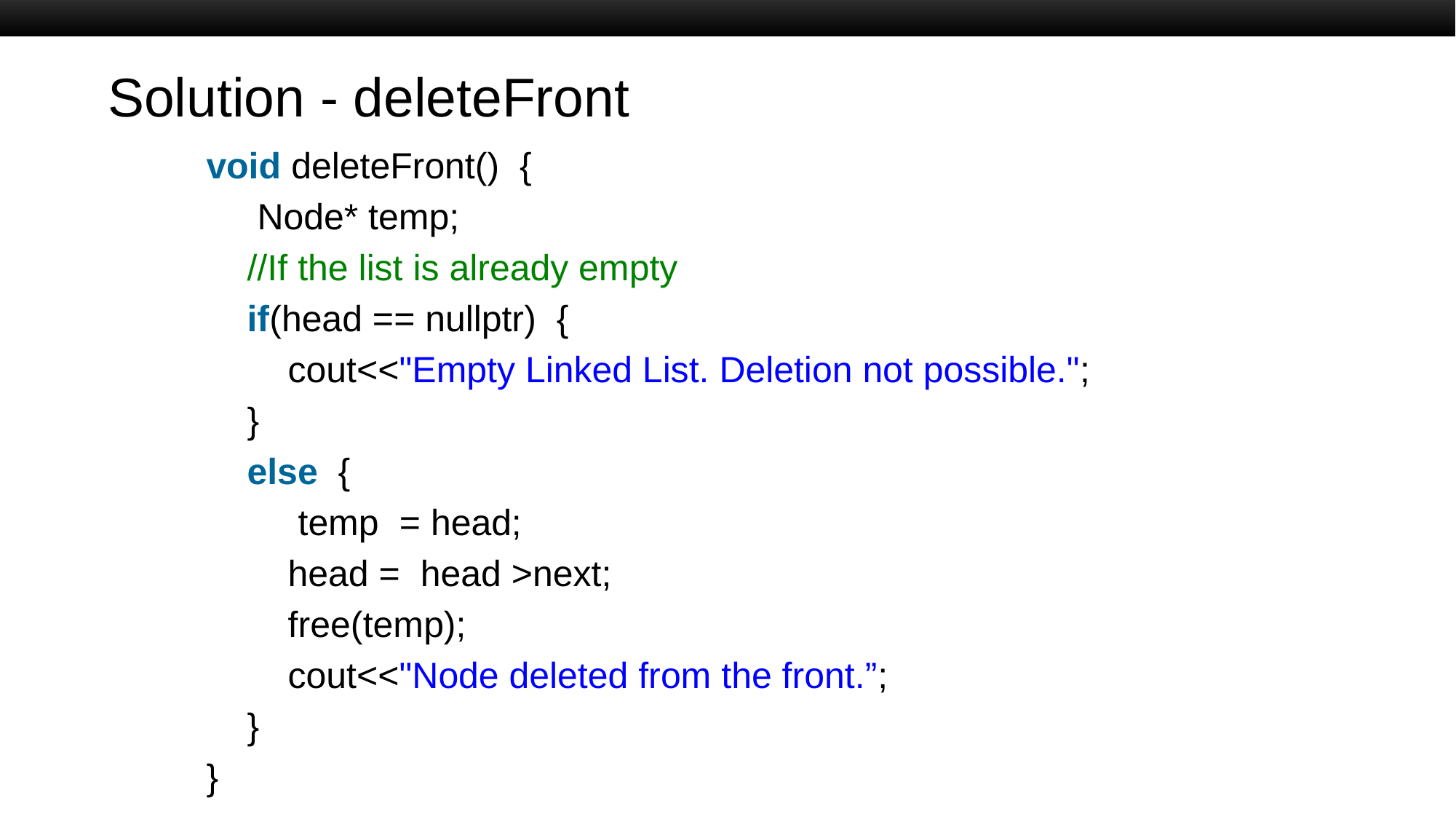

# Solution - deleteFront
void deleteFront()  {
     Node* temp;
    //If the list is already empty
    if(head == nullptr)  {
        cout<<"Empty Linked List. Deletion not possible.";
    }
    else  {
         temp  = head;
        head =  head >next;
        free(temp);
        cout<<"Node deleted from the front.”;
    }
}